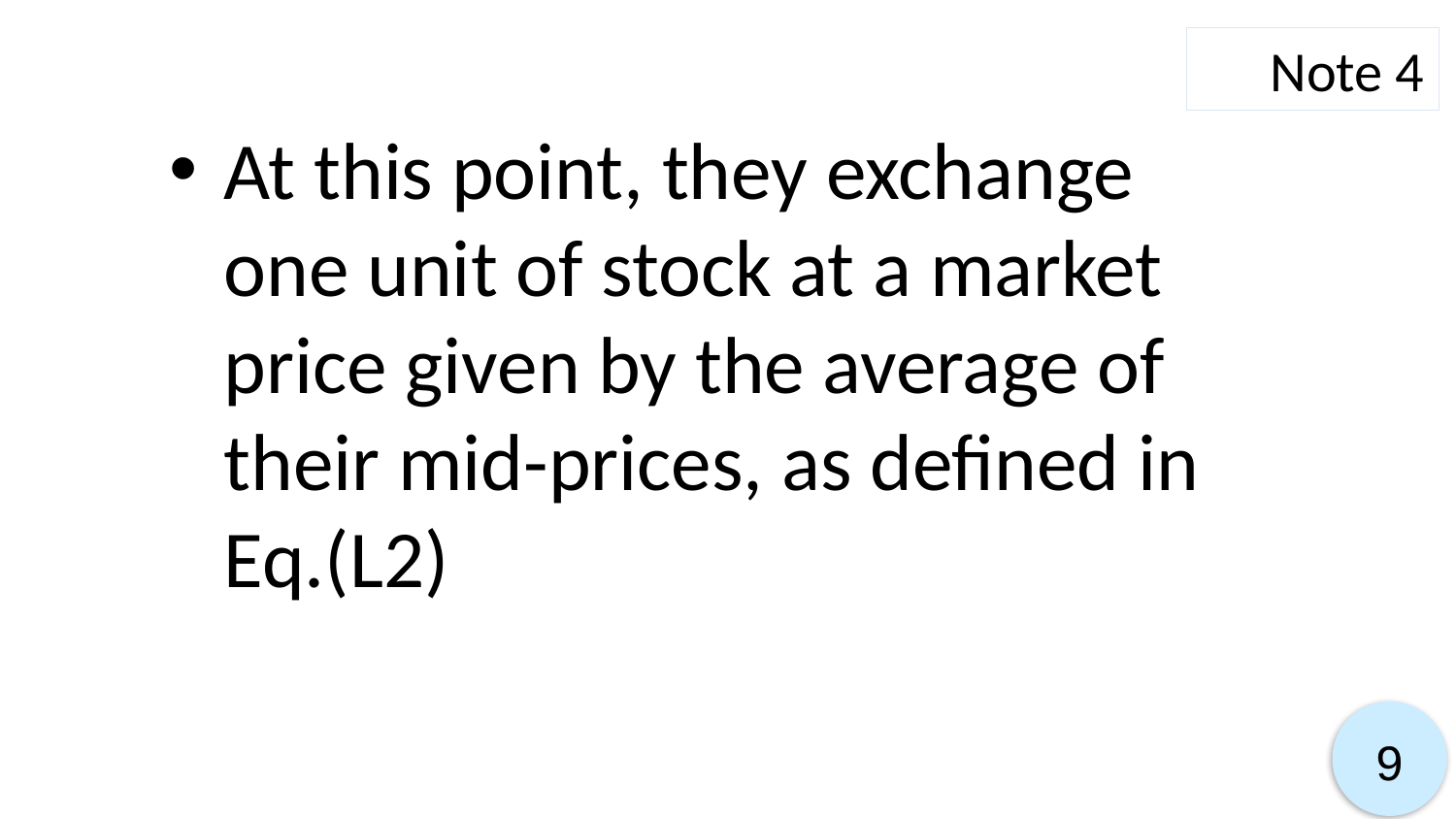

Note 4
At this point, they exchange one unit of stock at a market price given by the average of their mid-prices, as defined in Eq.(L2)
9
9